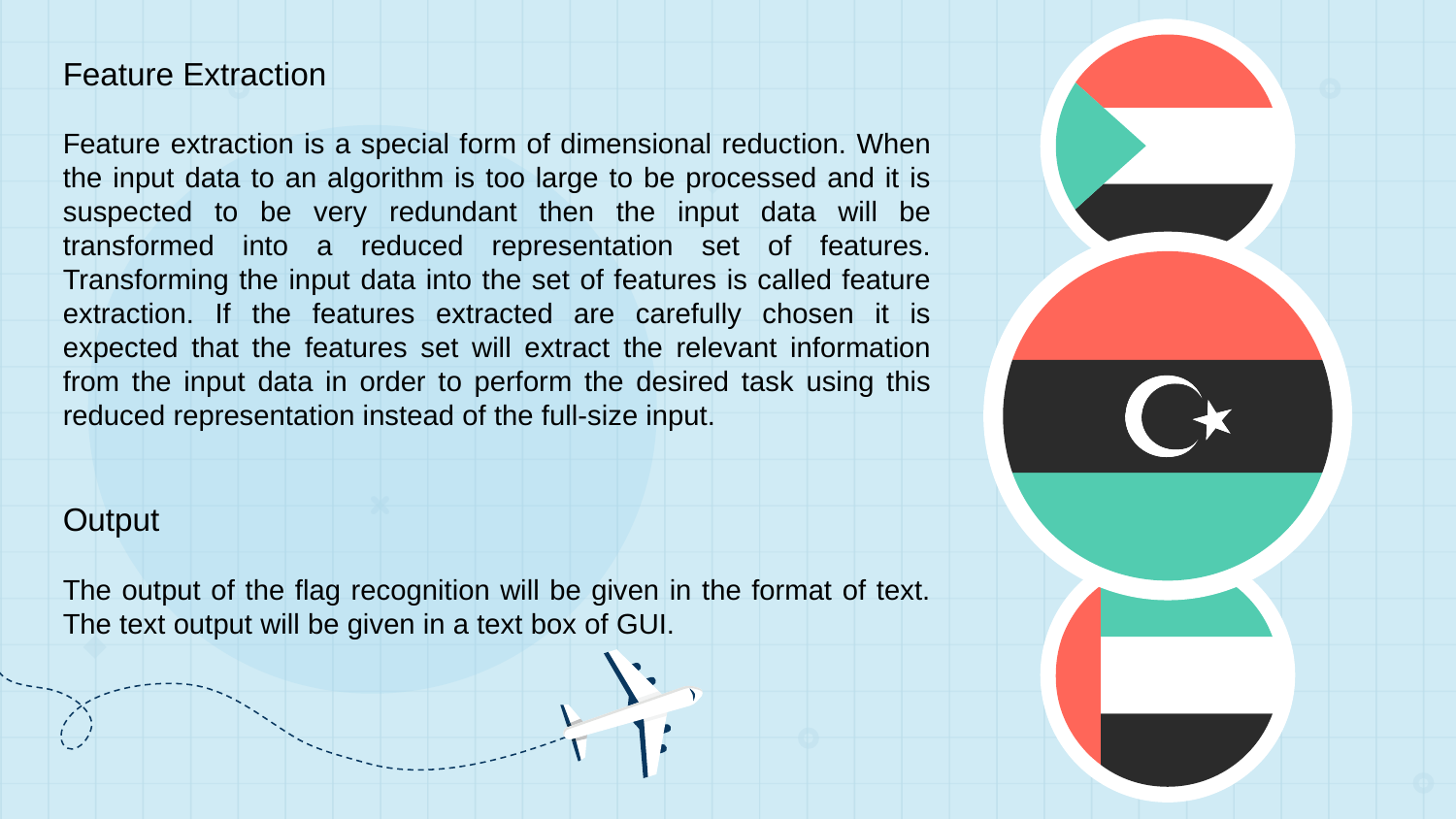

Feature Extraction

Feature extraction is a special form of dimensional reduction. When the input data to an algorithm is too large to be processed and it is suspected to be very redundant then the input data will be transformed into a reduced representation set of features. Transforming the input data into the set of features is called feature extraction. If the features extracted are carefully chosen it is expected that the features set will extract the relevant information from the input data in order to perform the desired task using this reduced representation instead of the full-size input.

Output

The output of the flag recognition will be given in the format of text. The text output will be given in a text box of GUI.